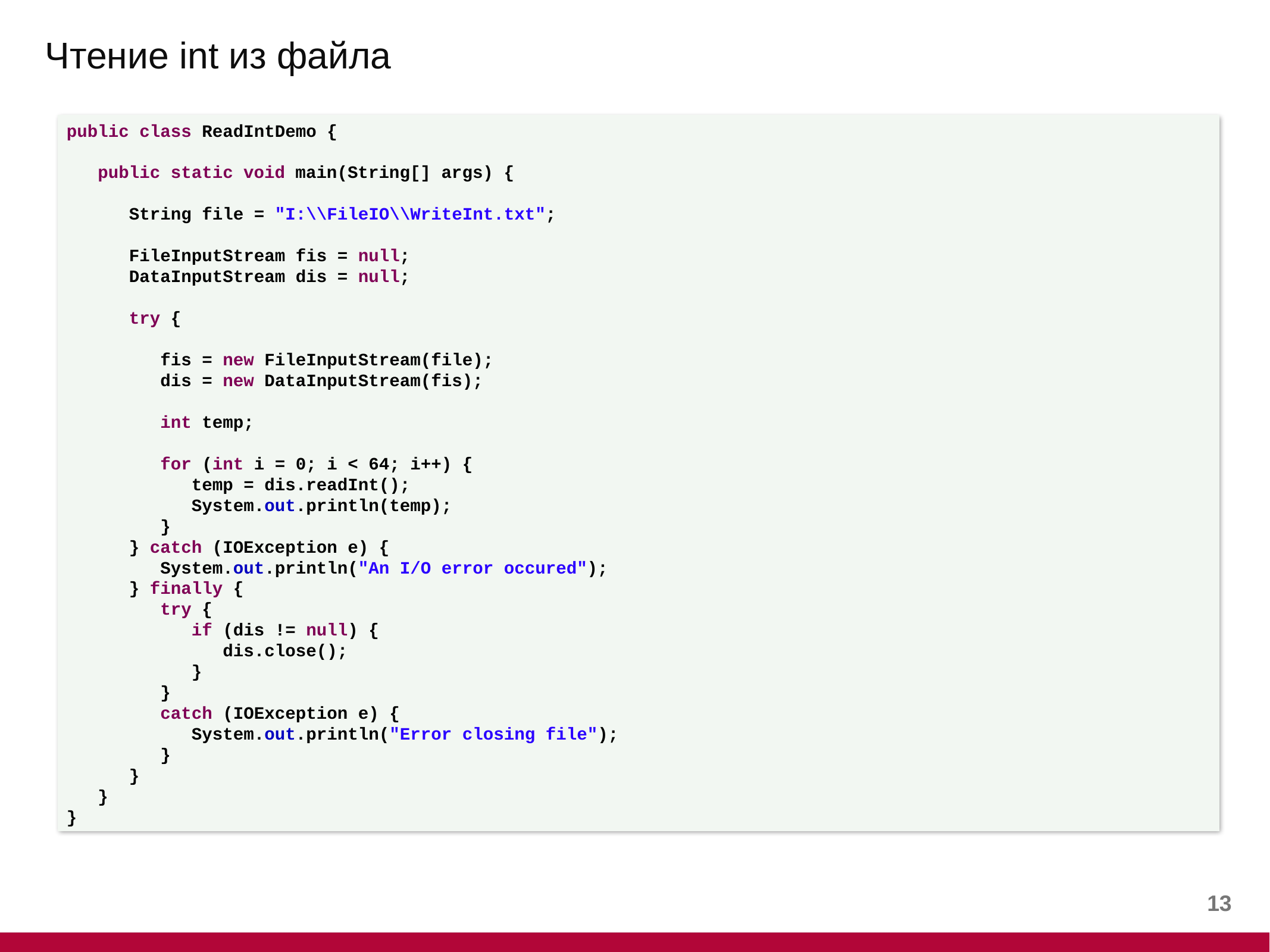

# Чтение int из файла
public class ReadIntDemo {

   public static void main(String[] args) {

      String file = "I:\\FileIO\\WriteInt.txt";

      FileInputStream fis = null;
      DataInputStream dis = null;

      try {

         fis = new FileInputStream(file);
         dis = new DataInputStream(fis);

         int temp;

         for (int i = 0; i < 64; i++) {
            temp = dis.readInt();
            System.out.println(temp);
         }
      } catch (IOException e) {
         System.out.println("An I/O error occured");
      } finally {
         try {
            if (dis != null) {
               dis.close();
            }
         }
         catch (IOException e) {
            System.out.println("Error closing file");
         }
      }
   }
}
13